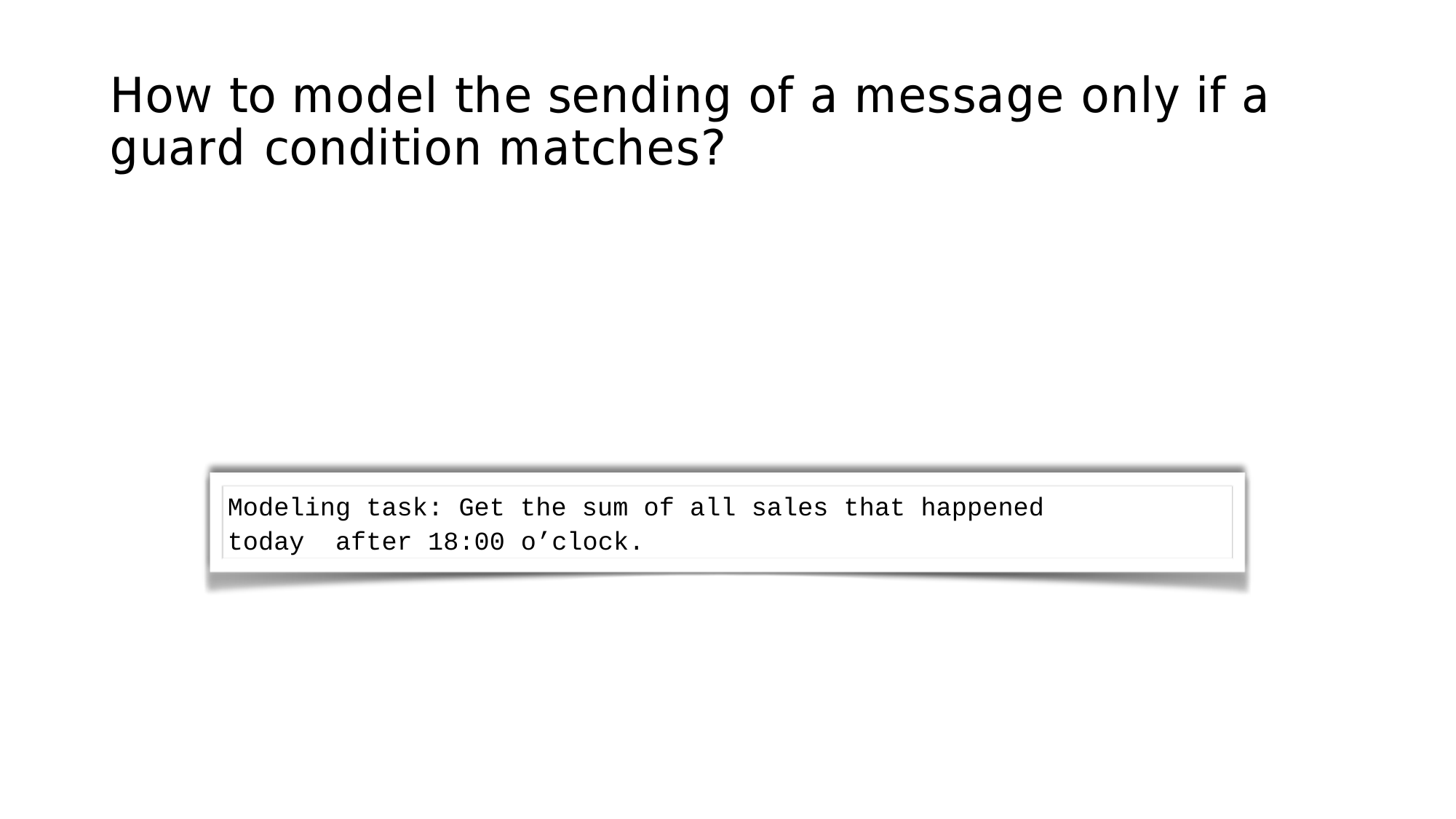

# How to model the sending of a message only if a  guard condition matches?

Modeling task: Get the sum of all sales that happened today  after 18:00 o’clock.